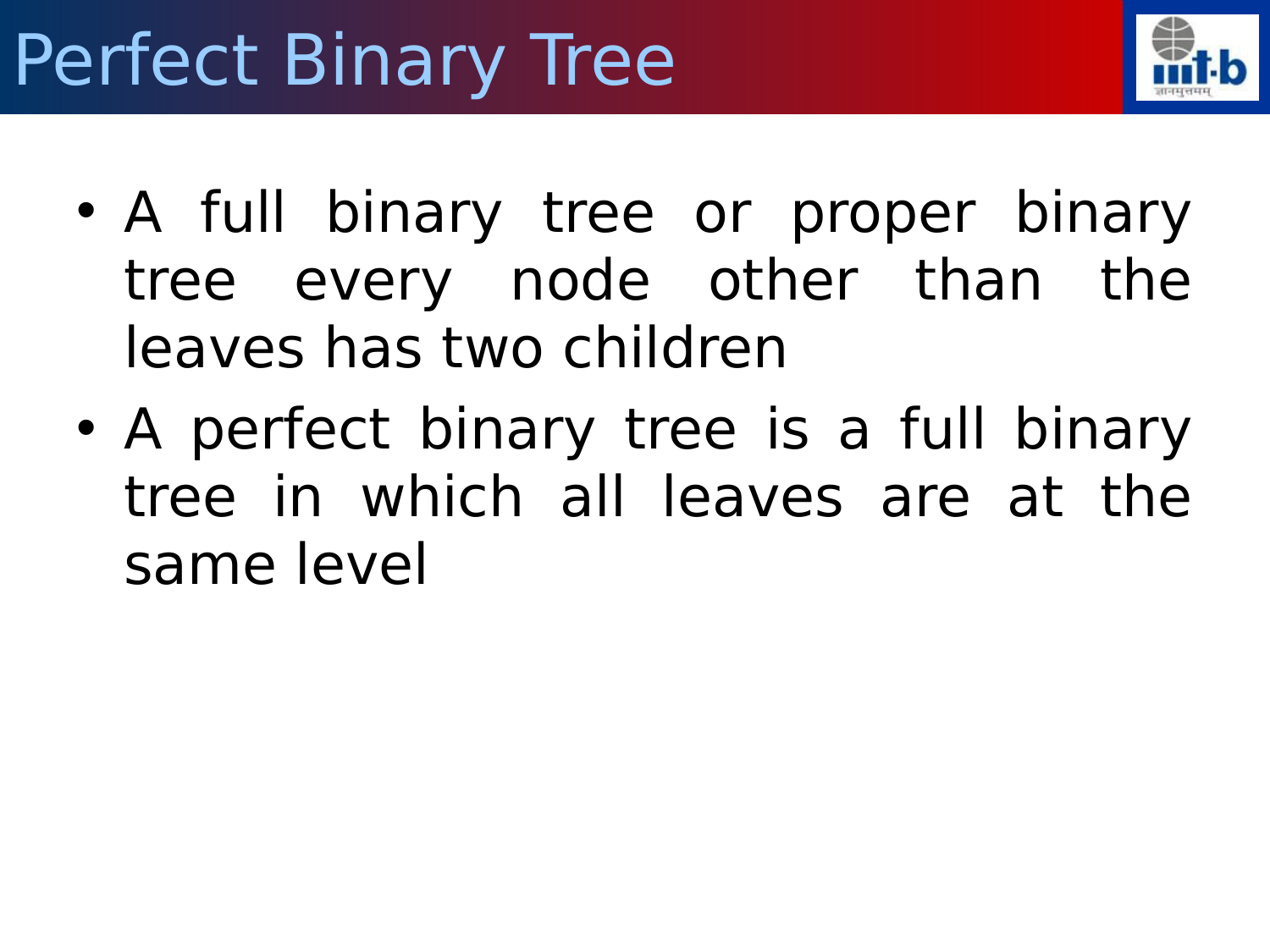

Perfect Binary Tree
A full binary tree or proper binary tree every node other than the leaves has two children
A perfect binary tree is a full binary tree in which all leaves are at the same level